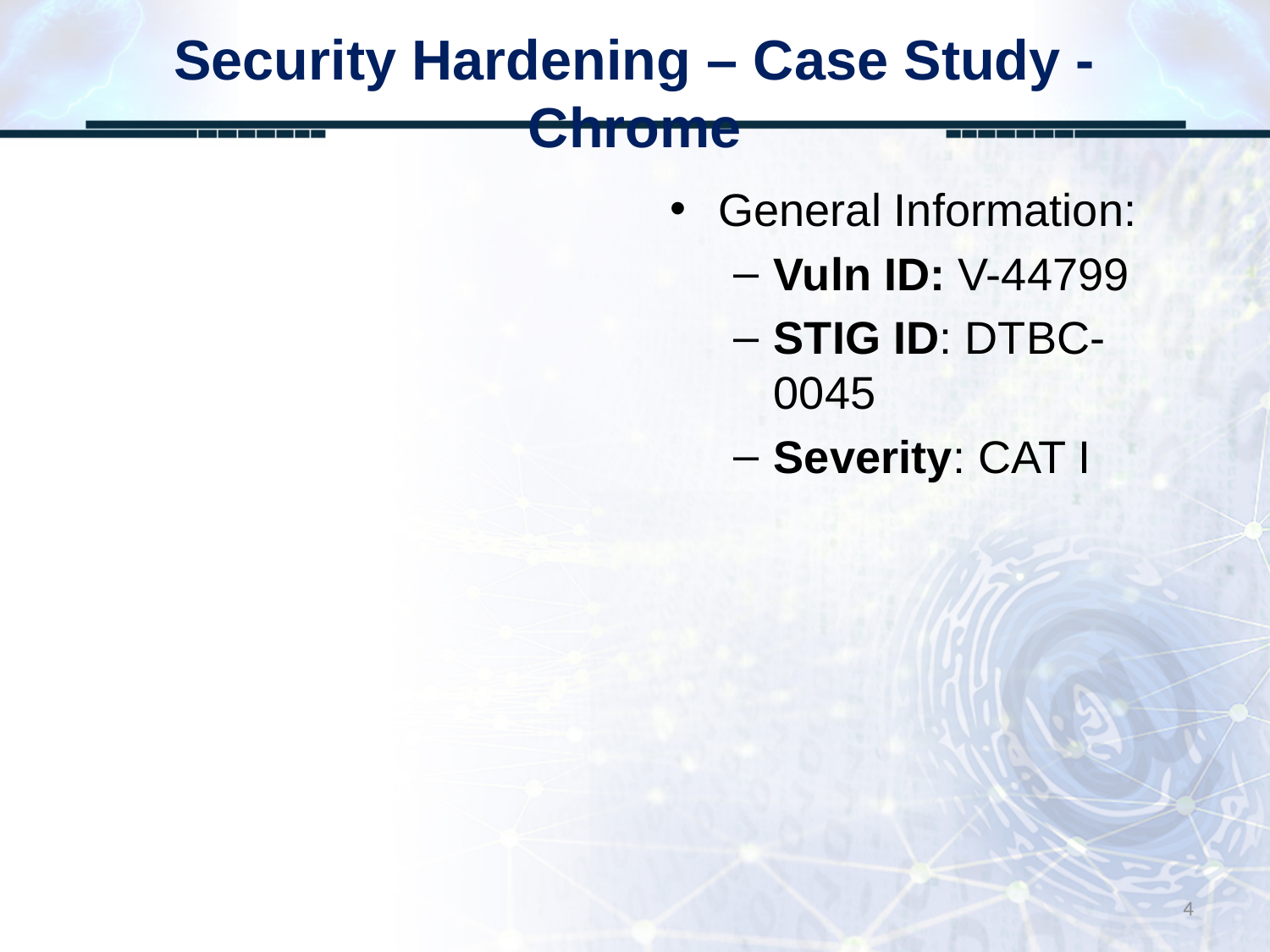

# Security Hardening – Case Study - Chrome
General Information:
Vuln ID: V-44799
STIG ID: DTBC-0045
Severity: CAT I
4